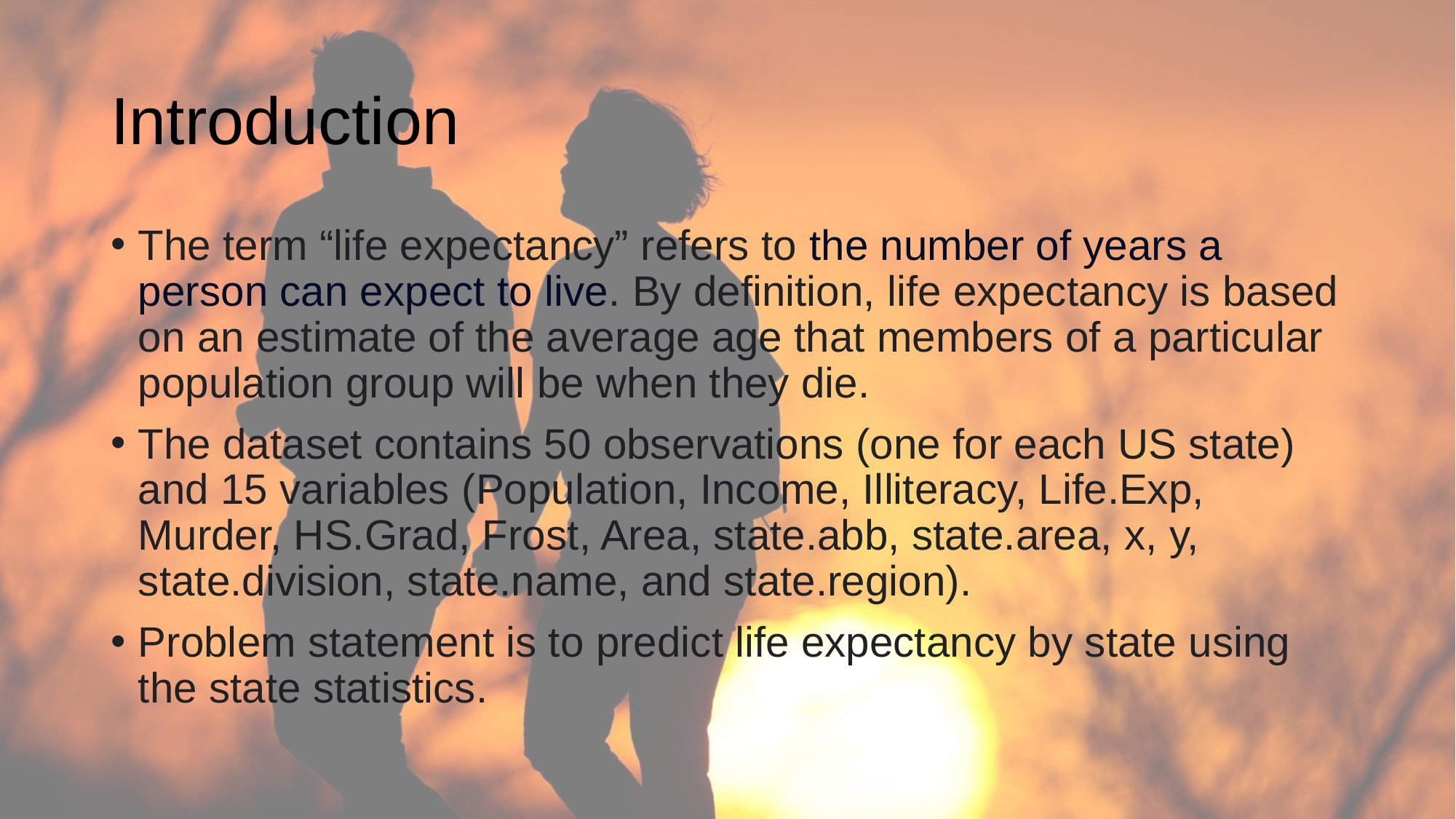

# Introduction
The term “life expectancy” refers to the number of years a person can expect to live. By definition, life expectancy is based on an estimate of the average age that members of a particular population group will be when they die.
The dataset contains 50 observations (one for each US state) and 15 variables (Population, Income, Illiteracy, Life.Exp, Murder, HS.Grad, Frost, Area, state.abb, state.area, x, y, state.division, state.name, and state.region).
Problem statement is to predict life expectancy by state using the state statistics.